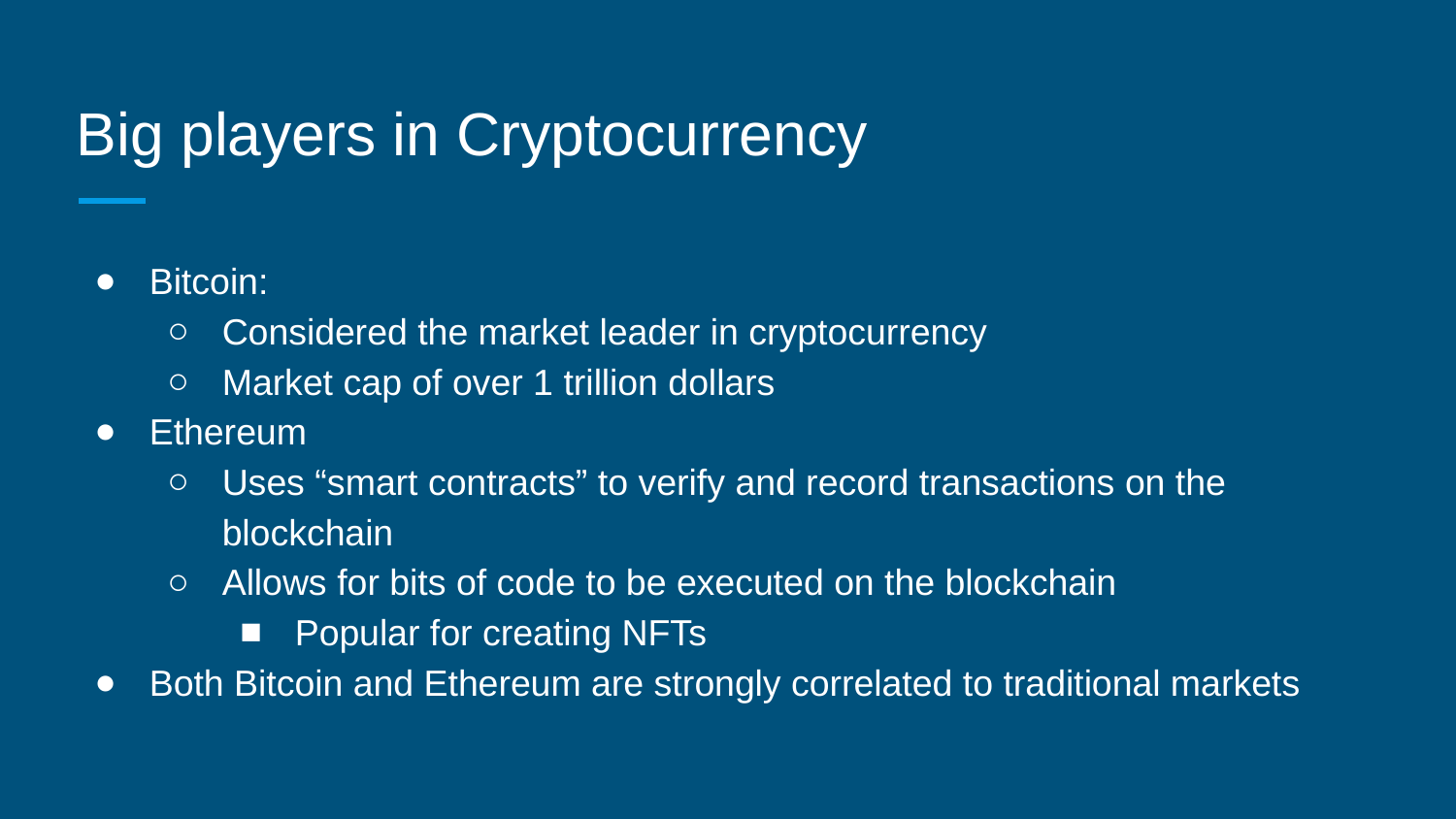

# Big players in Cryptocurrency
Bitcoin:
Considered the market leader in cryptocurrency
Market cap of over 1 trillion dollars
Ethereum
Uses “smart contracts” to verify and record transactions on the blockchain
Allows for bits of code to be executed on the blockchain
Popular for creating NFTs
Both Bitcoin and Ethereum are strongly correlated to traditional markets